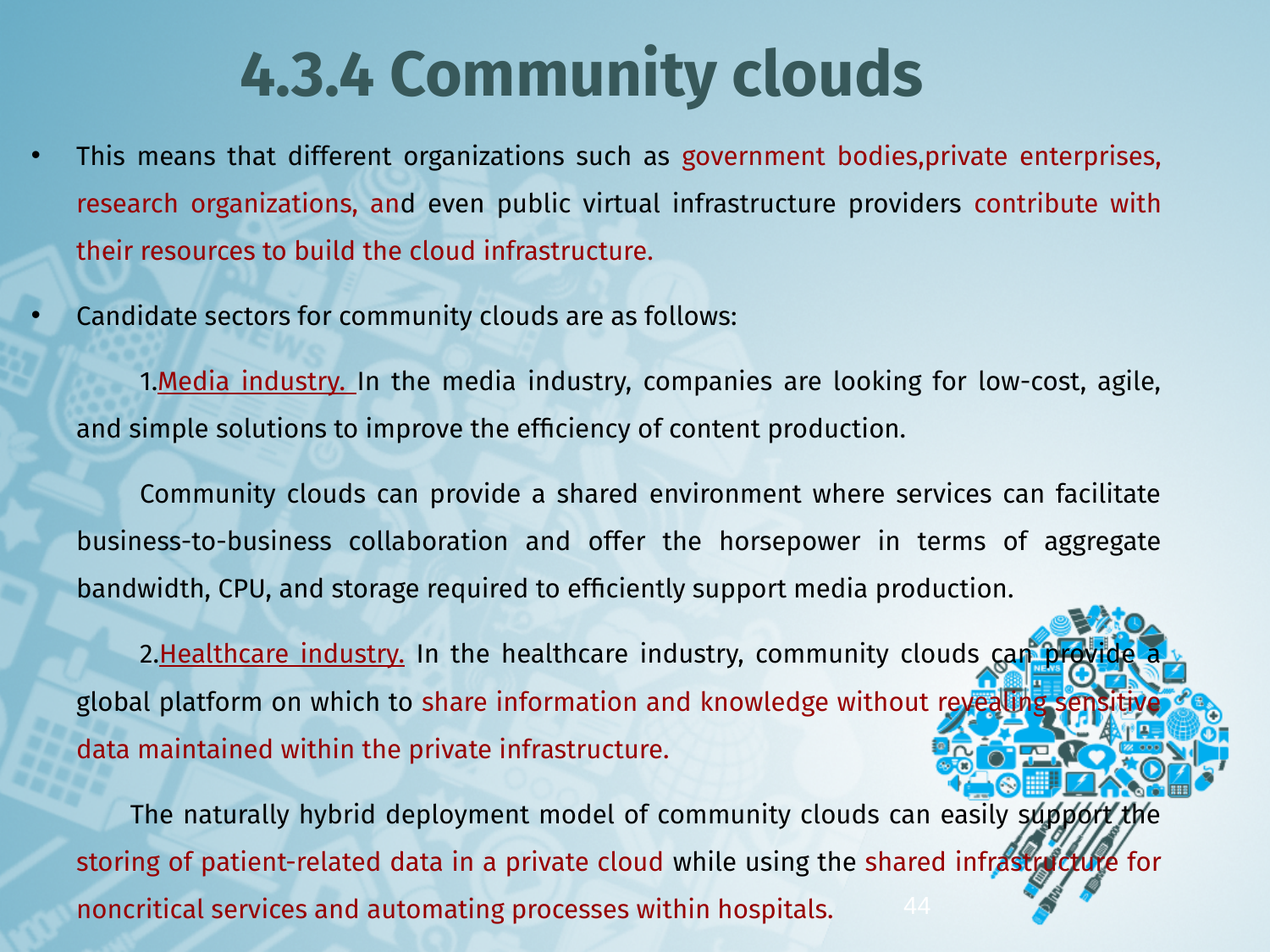

# 4.3.4 Community clouds
This means that different organizations such as government bodies,private enterprises, research organizations, and even public virtual infrastructure providers contribute with their resources to build the cloud infrastructure.
Candidate sectors for community clouds are as follows:
1.Media industry. In the media industry, companies are looking for low-cost, agile, and simple solutions to improve the efficiency of content production.
Community clouds can provide a shared environment where services can facilitate business-to-business collaboration and offer the horsepower in terms of aggregate bandwidth, CPU, and storage required to efficiently support media production.
2.Healthcare industry. In the healthcare industry, community clouds can provide a global platform on which to share information and knowledge without revealing sensitive data maintained within the private infrastructure.
The naturally hybrid deployment model of community clouds can easily support the storing of patient-related data in a private cloud while using the shared infrastructure for noncritical services and automating processes within hospitals.

44